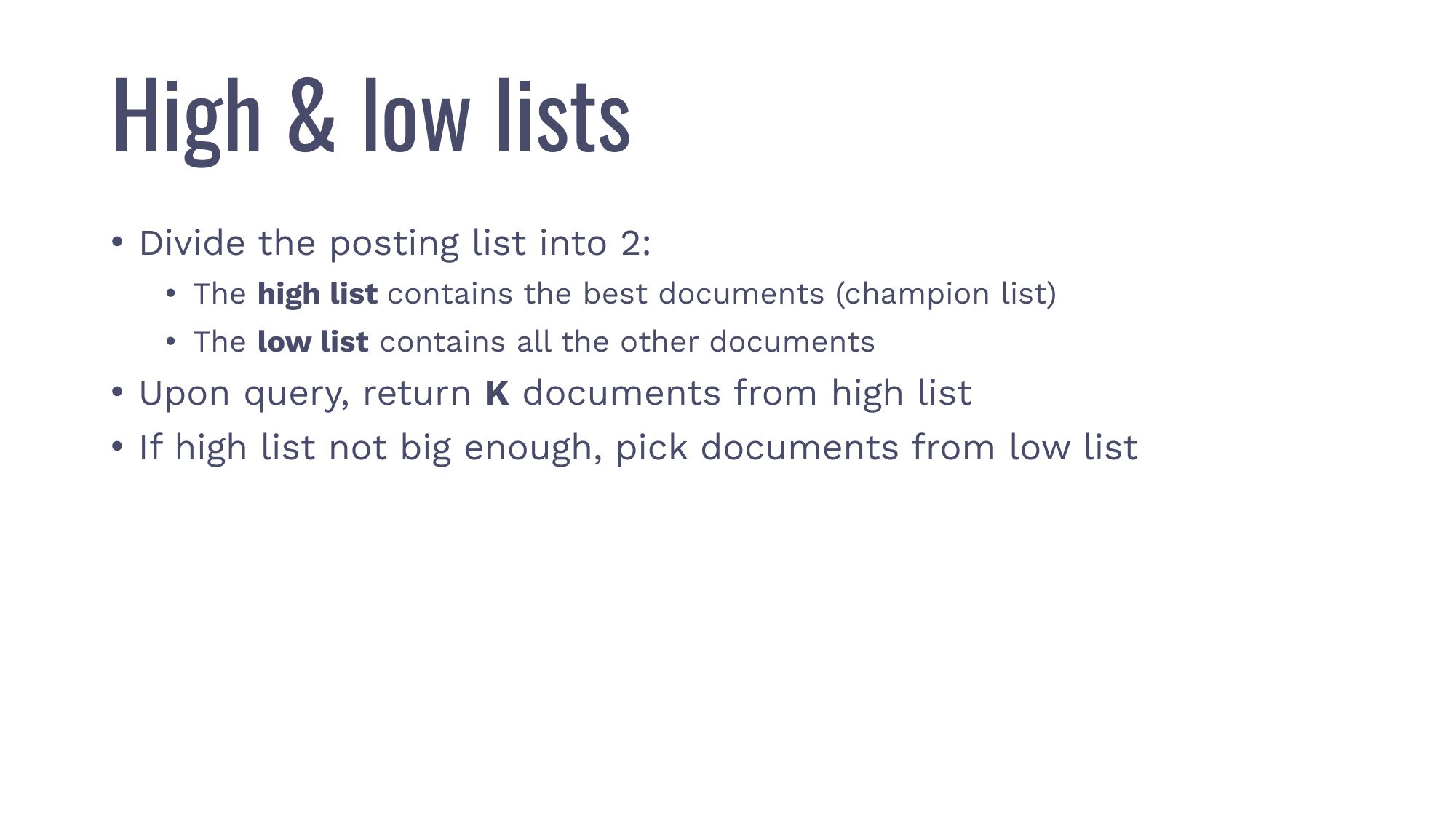

# High & low lists
Divide the posting list into 2:
The high list contains the best documents (champion list)
The low list contains all the other documents
Upon query, return K documents from high list
If high list not big enough, pick documents from low list